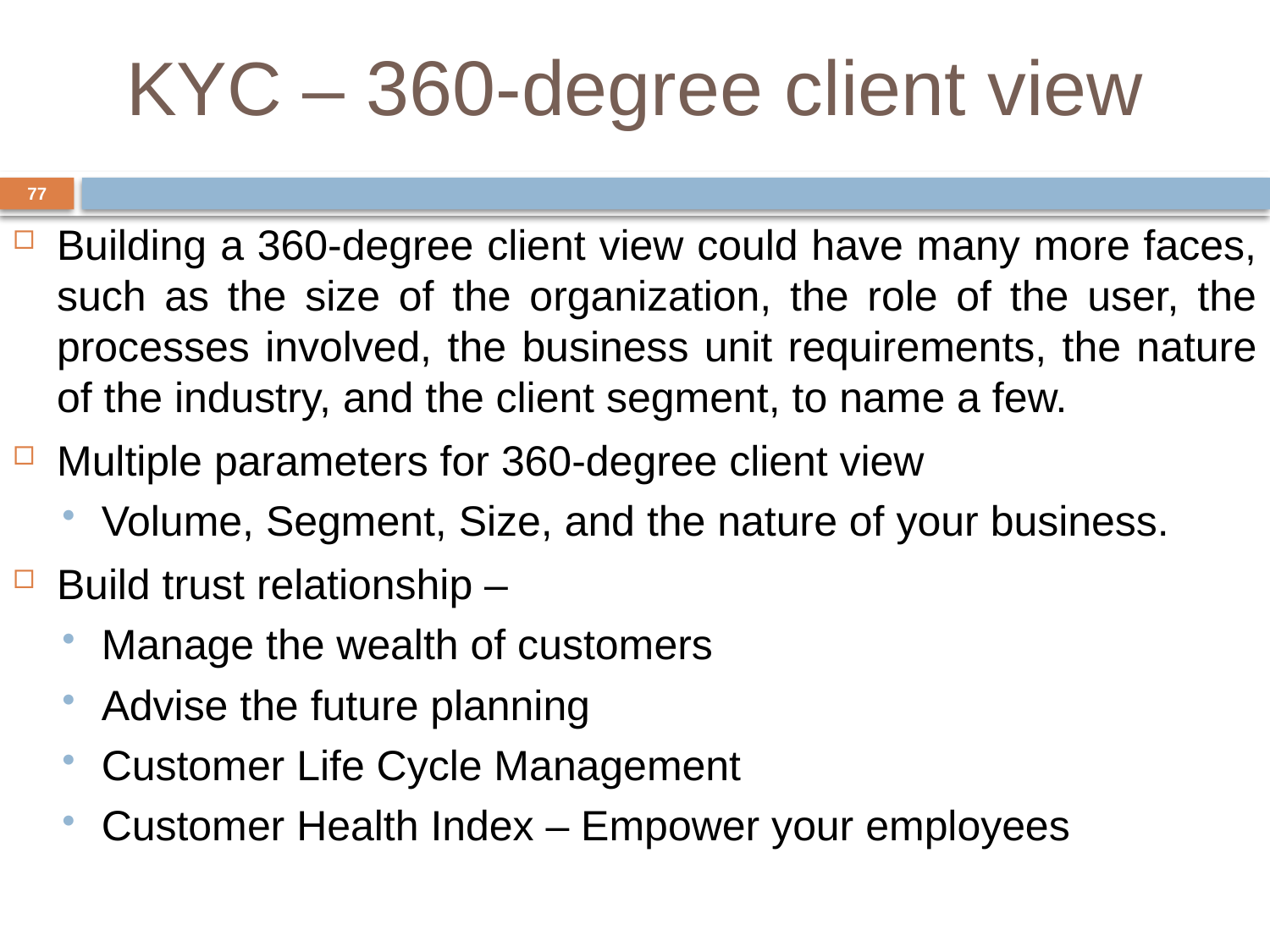

# KYC – 360-degree client view
77
Building a 360-degree client view could have many more faces, such as the size of the organization, the role of the user, the processes involved, the business unit requirements, the nature of the industry, and the client segment, to name a few.
Multiple parameters for 360-degree client view
Volume, Segment, Size, and the nature of your business.
Build trust relationship –
Manage the wealth of customers
Advise the future planning
Customer Life Cycle Management
Customer Health Index – Empower your employees